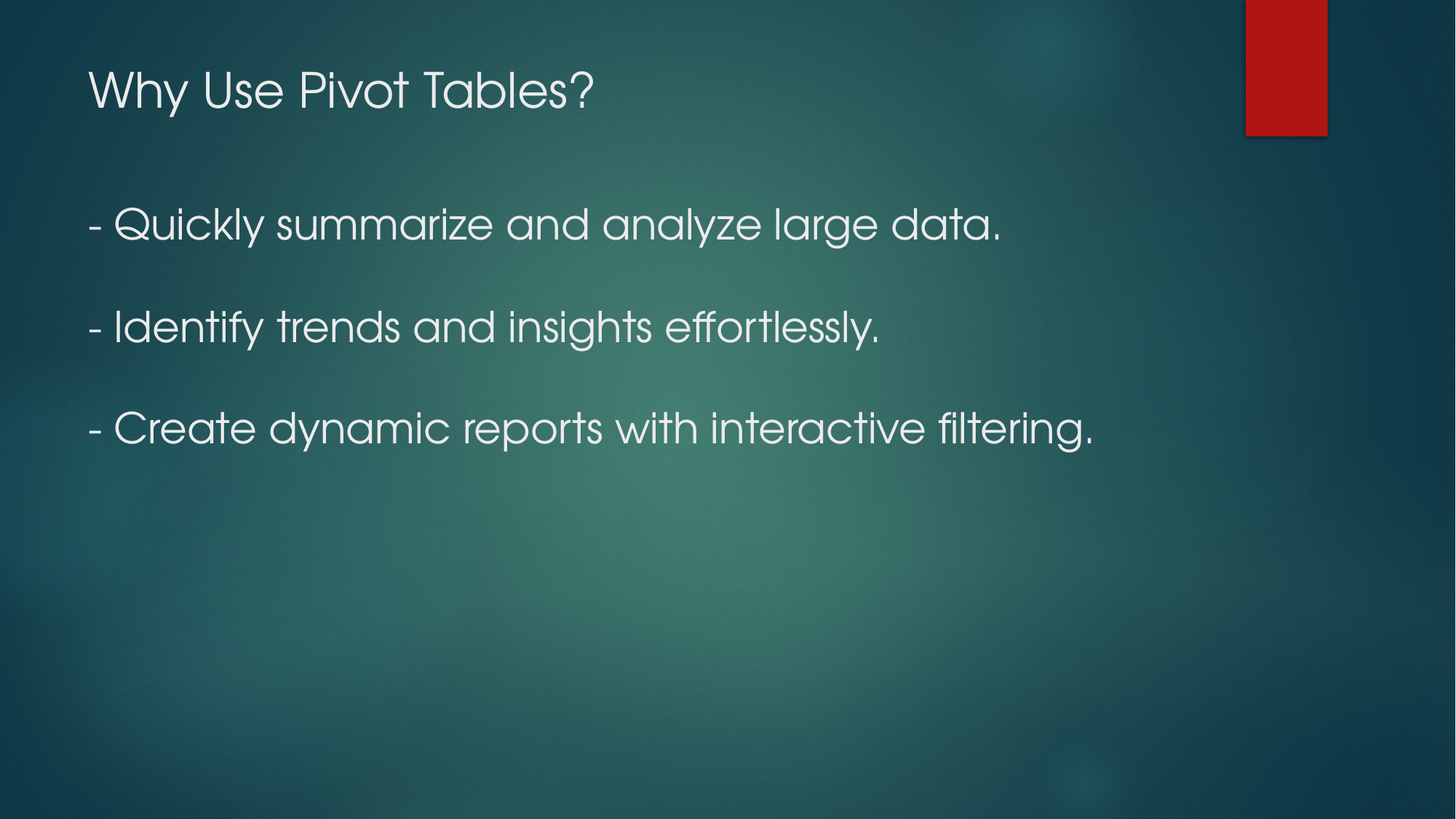

# Why Use Pivot Tables? - Quickly summarize and analyze large data. - Identify trends and insights effortlessly. - Create dynamic reports with interactive filtering.